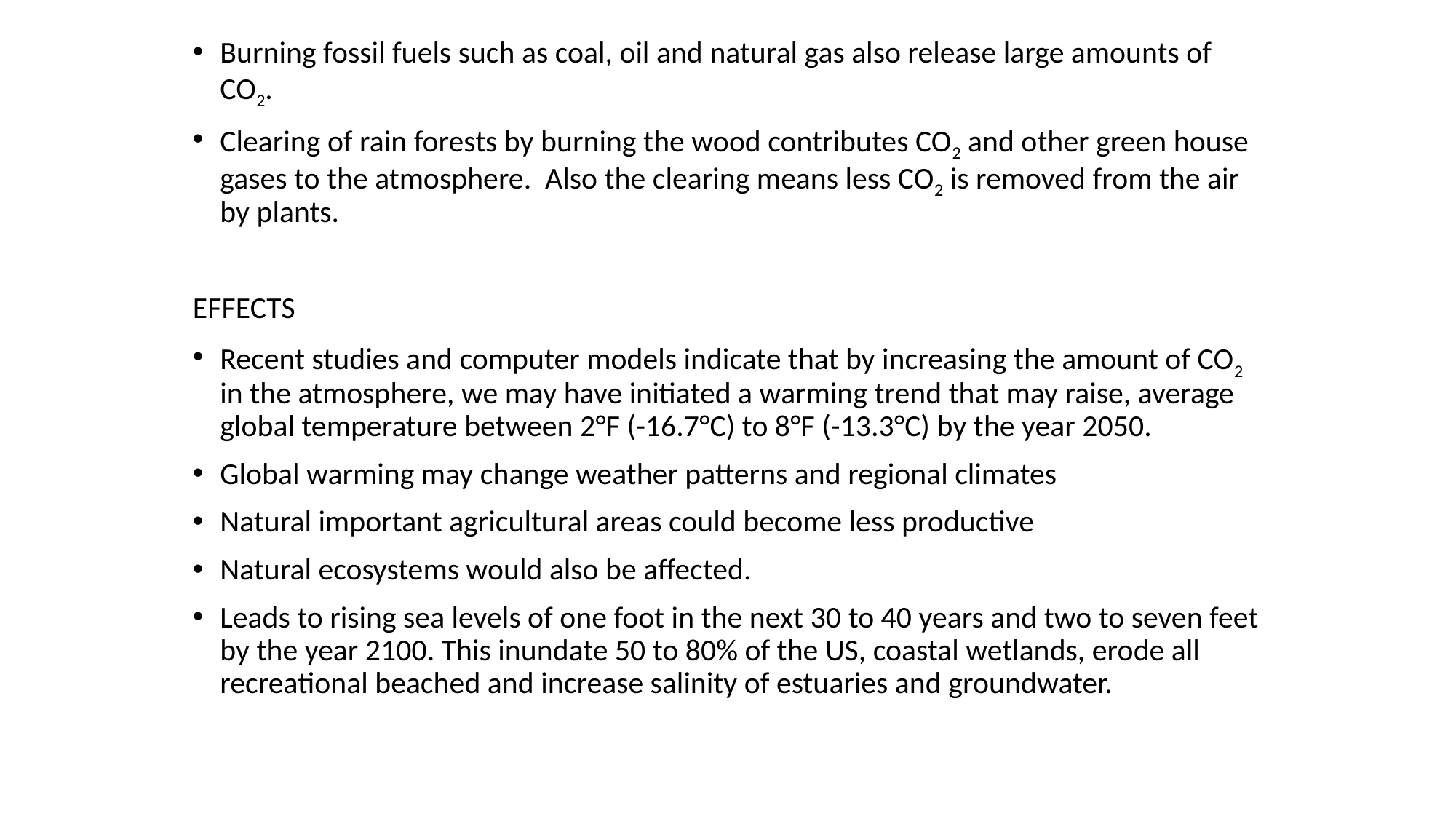

Burning fossil fuels such as coal, oil and natural gas also release large amounts of CO2.
Clearing of rain forests by burning the wood contributes CO2 and other green house gases to the atmosphere.  Also the clearing means less CO2 is removed from the air by plants.

EFFECTS
Recent studies and computer models indicate that by increasing the amount of CO2 in the atmosphere, we may have initiated a warming trend that may raise, average global temperature between 2°F (-16.7°C) to 8°F (-13.3°C) by the year 2050.
Global warming may change weather patterns and regional climates
Natural important agricultural areas could become less productive
Natural ecosystems would also be affected.
Leads to rising sea levels of one foot in the next 30 to 40 years and two to seven feet by the year 2100. This inundate 50 to 80% of the US, coastal wetlands, erode all recreational beached and increase salinity of estuaries and groundwater.